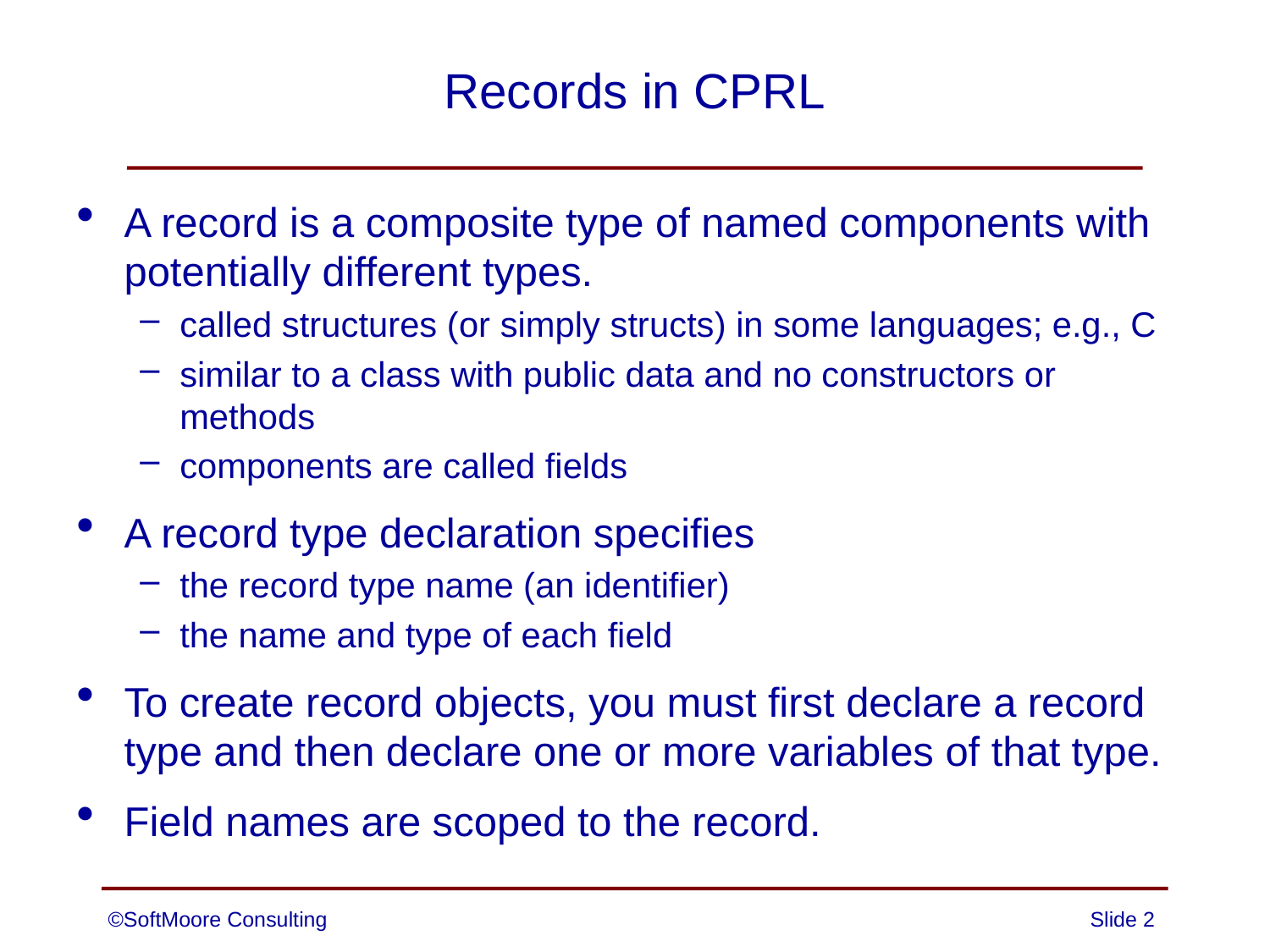

# Records in CPRL
A record is a composite type of named components with potentially different types.
called structures (or simply structs) in some languages; e.g., C
similar to a class with public data and no constructors or methods
components are called fields
A record type declaration specifies
the record type name (an identifier)
the name and type of each field
To create record objects, you must first declare a record type and then declare one or more variables of that type.
Field names are scoped to the record.
©SoftMoore Consulting
Slide 2